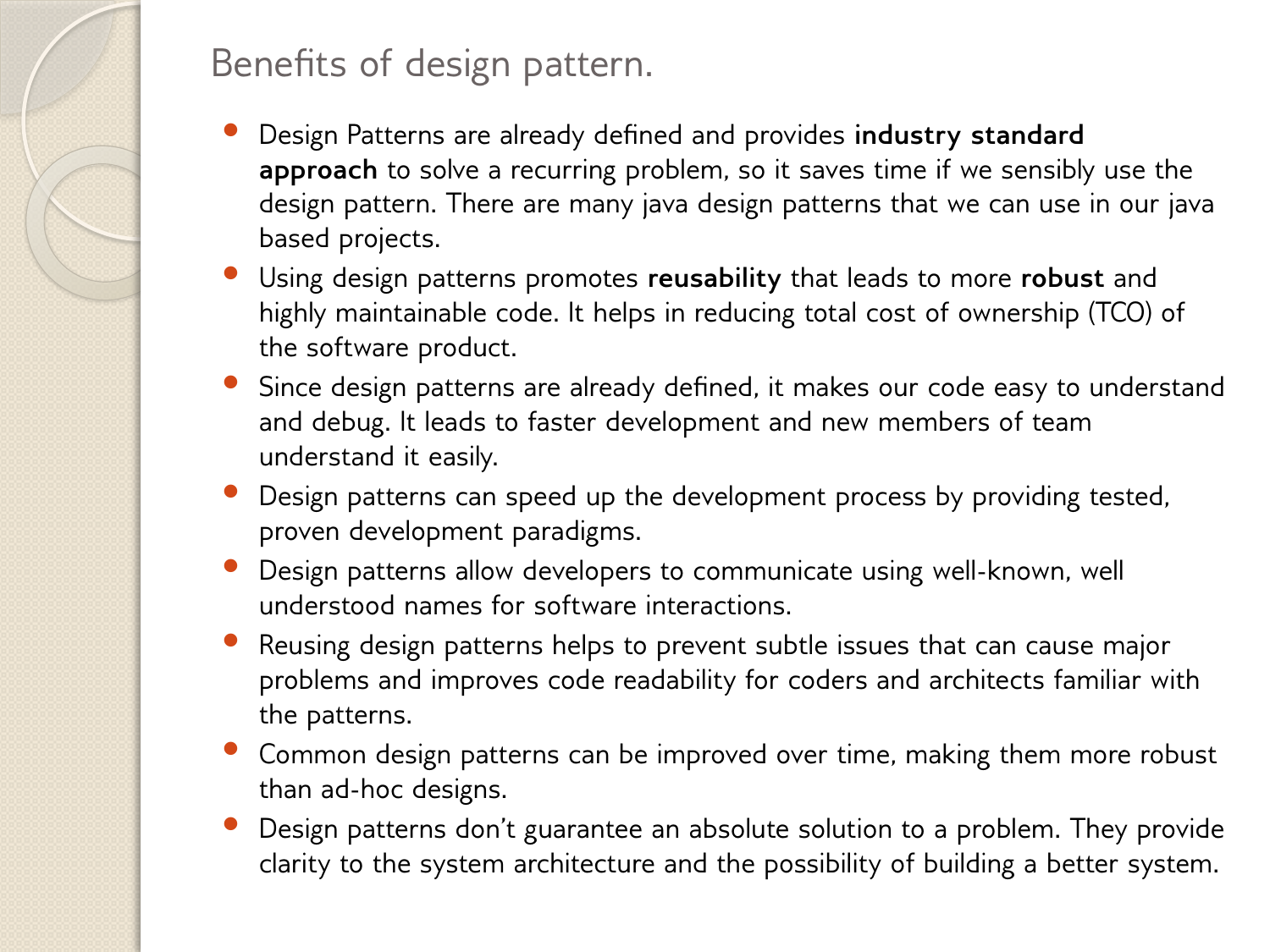

# Benefits of design pattern.
Design Patterns are already defined and provides industry standard approach to solve a recurring problem, so it saves time if we sensibly use the design pattern. There are many java design patterns that we can use in our java based projects.
Using design patterns promotes reusability that leads to more robust and highly maintainable code. It helps in reducing total cost of ownership (TCO) of the software product.
Since design patterns are already defined, it makes our code easy to understand and debug. It leads to faster development and new members of team understand it easily.
Design patterns can speed up the development process by providing tested, proven development paradigms.
Design patterns allow developers to communicate using well-known, well understood names for software interactions.
Reusing design patterns helps to prevent subtle issues that can cause major problems and improves code readability for coders and architects familiar with the patterns.
Common design patterns can be improved over time, making them more robust than ad-hoc designs.
Design patterns don’t guarantee an absolute solution to a problem. They provide clarity to the system architecture and the possibility of building a better system.